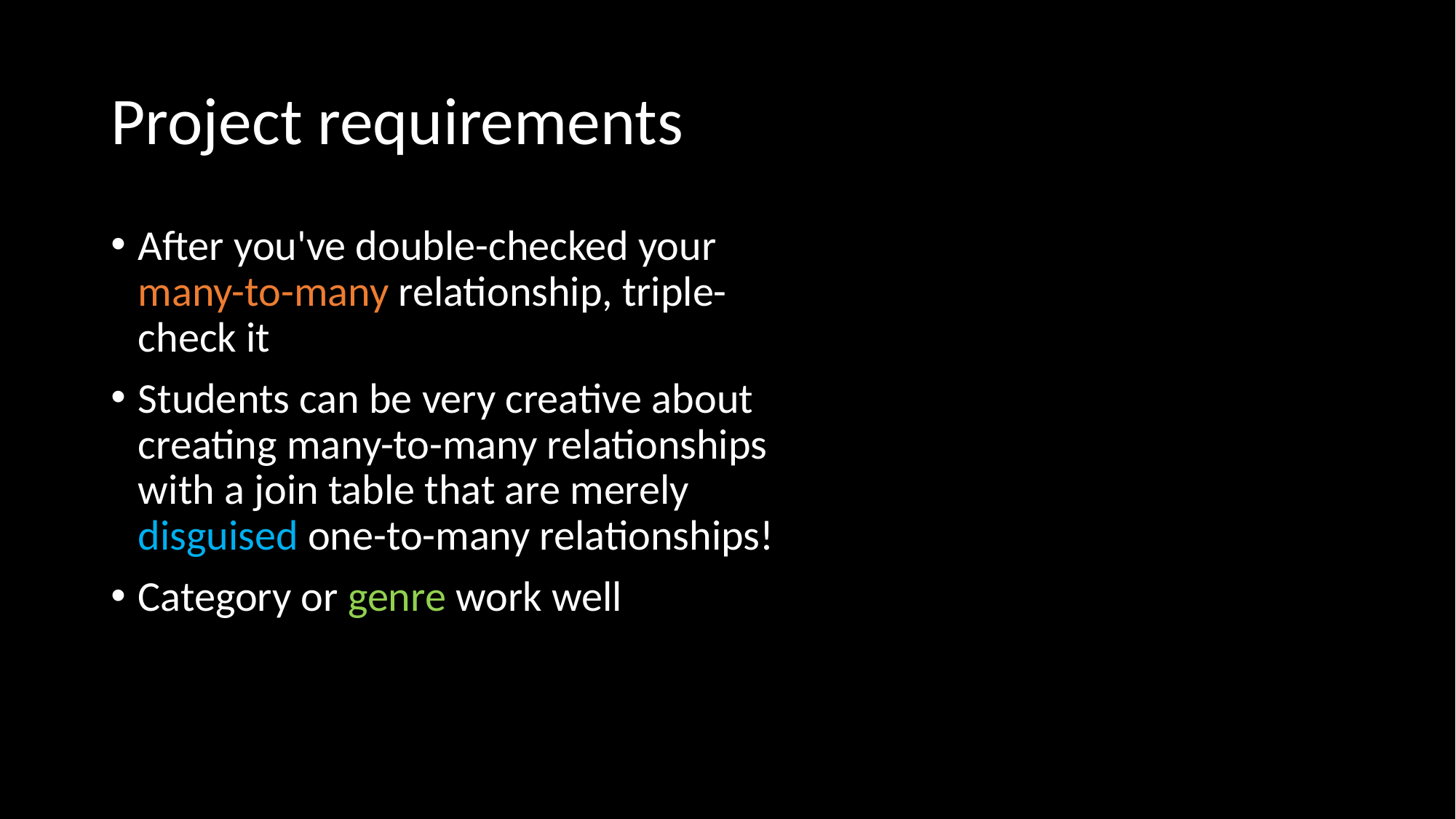

# Project requirements
After you've double-checked your many-to-many relationship, triple-check it
Students can be very creative about creating many-to-many relationships with a join table that are merely disguised one-to-many relationships!
Category or genre work well